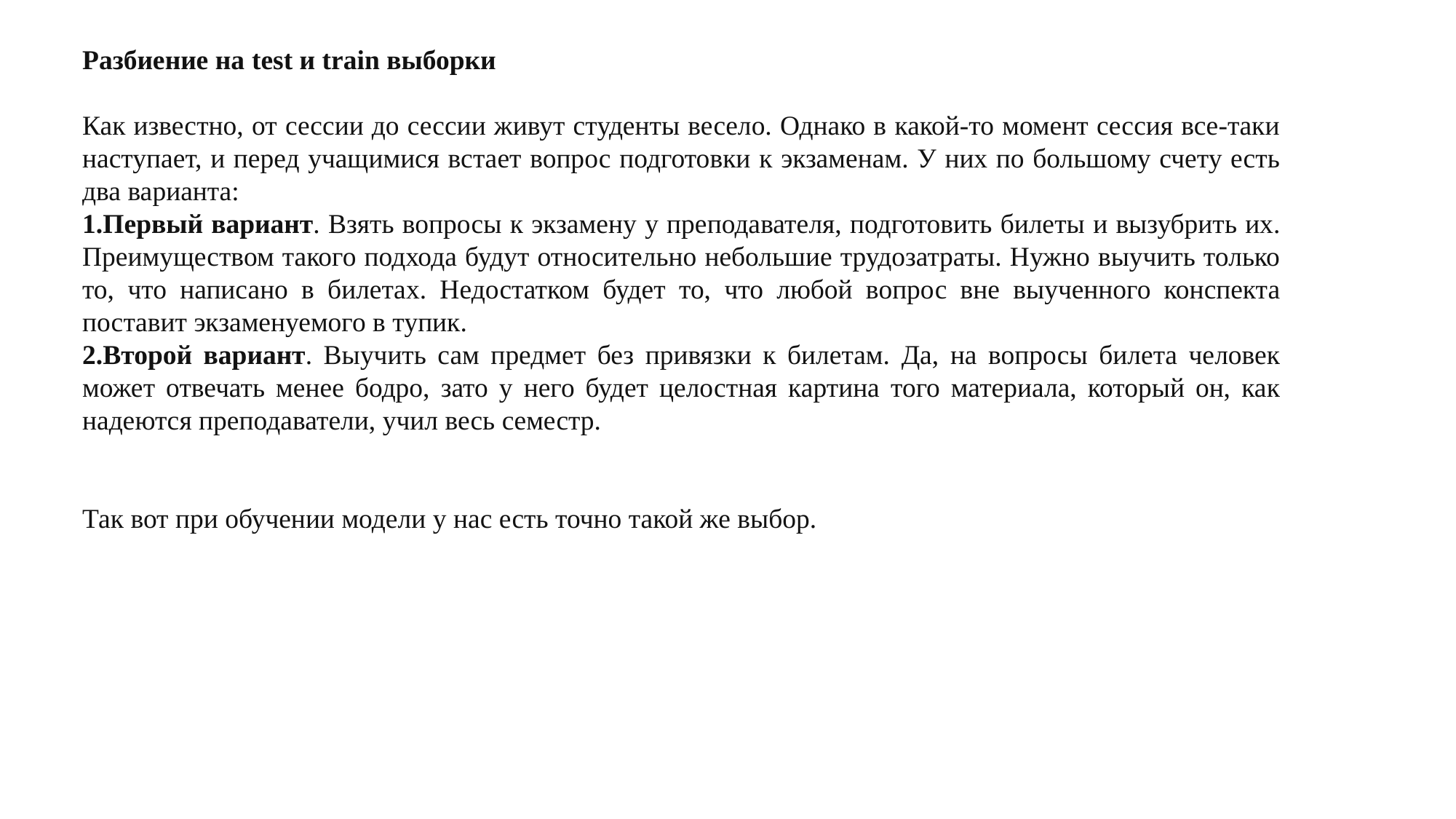

Разбиение на test и train выборки

Как известно, от сессии до сессии живут студенты весело. Однако в какой-то момент сессия все-таки наступает, и перед учащимися встает вопрос подготовки к экзаменам. У них по большому счету есть два варианта:
Первый вариант. Взять вопросы к экзамену у преподавателя, подготовить билеты и вызубрить их. Преимуществом такого подхода будут относительно небольшие трудозатраты. Нужно выучить только то, что написано в билетах. Недостатком будет то, что любой вопрос вне выученного конспекта поставит экзаменуемого в тупик.
Второй вариант. Выучить сам предмет без привязки к билетам. Да, на вопросы билета человек может отвечать менее бодро, зато у него будет целостная картина того материала, который он, как надеются преподаватели, учил весь семестр.

Так вот при обучении модели у нас есть точно такой же выбор.